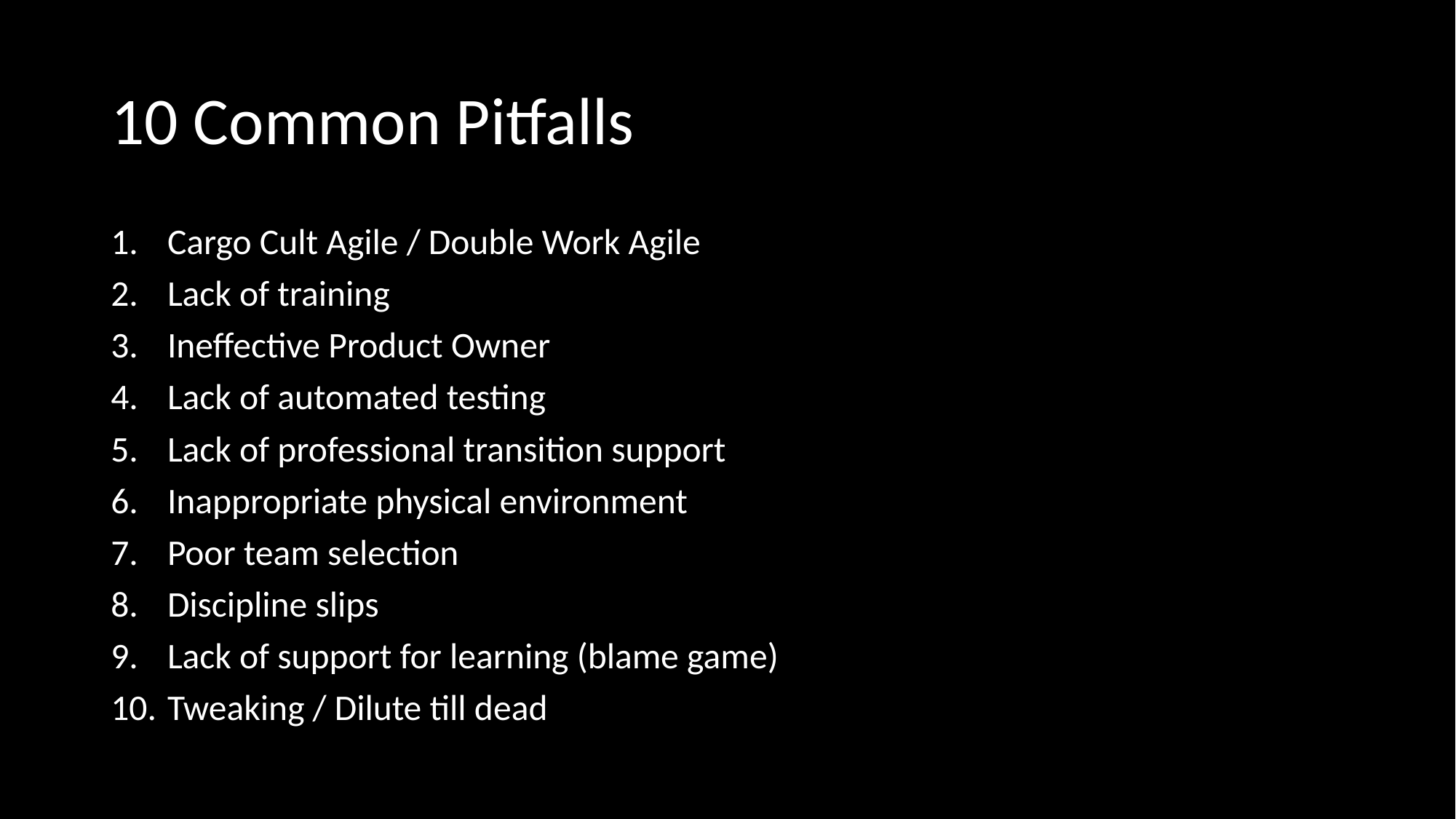

# 10 Common Pitfalls
Cargo Cult Agile / Double Work Agile
Lack of training
Ineffective Product Owner
Lack of automated testing
Lack of professional transition support
Inappropriate physical environment
Poor team selection
Discipline slips
Lack of support for learning (blame game)
Tweaking / Dilute till dead